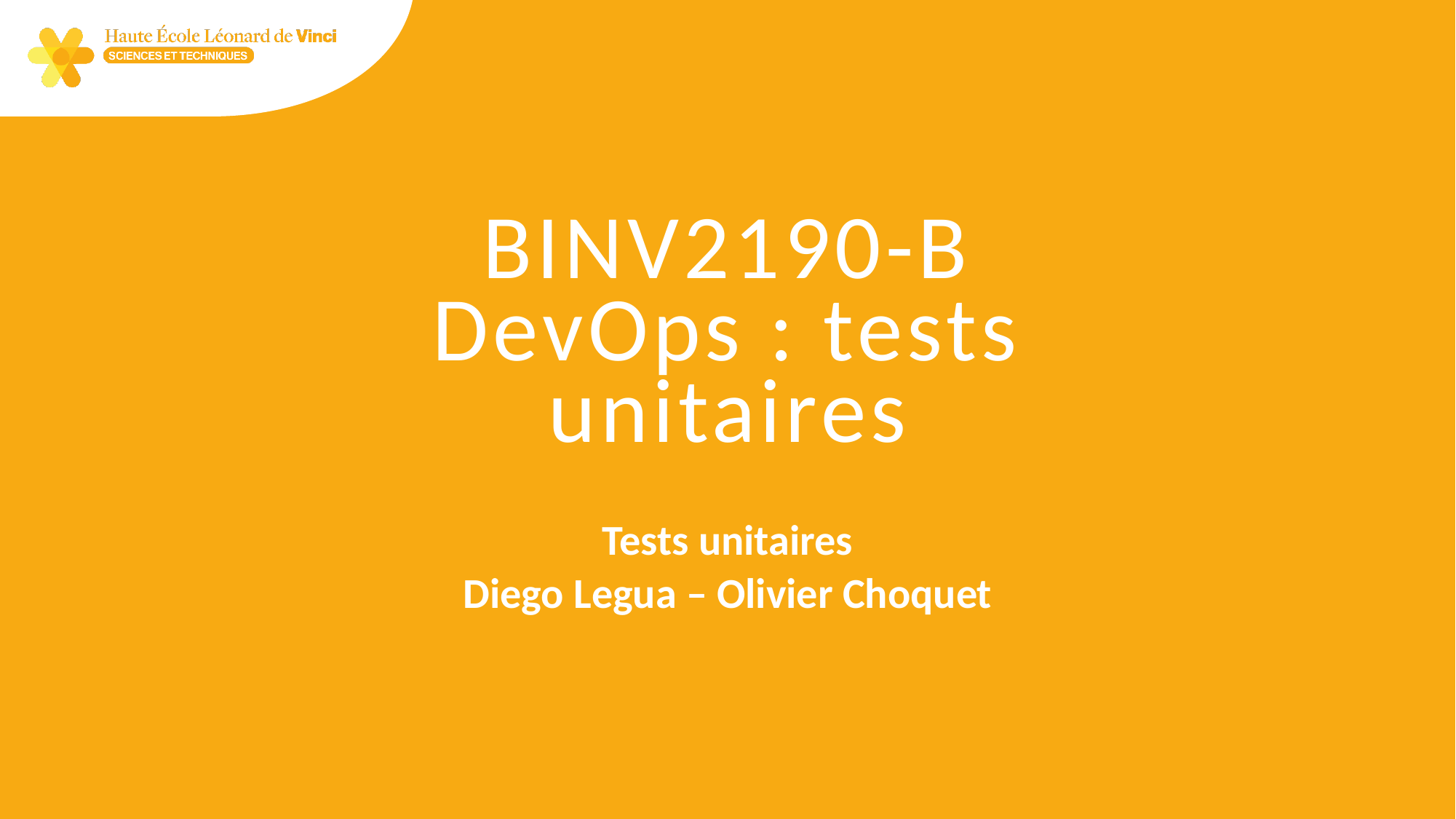

# BINV2190-B DevOps : tests unitaires
Tests unitaires
Diego Legua – Olivier Choquet